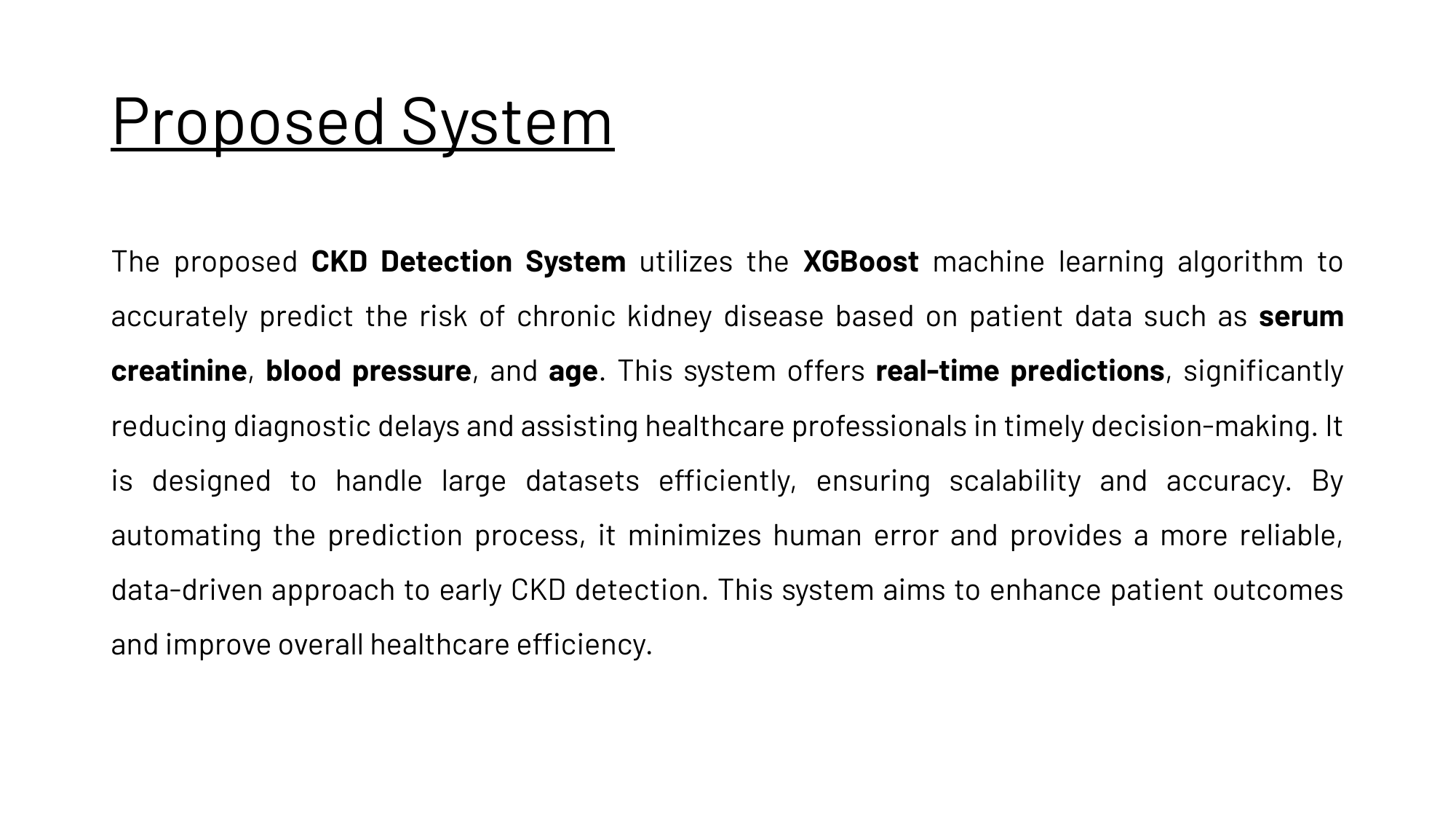

# Proposed System
The proposed CKD Detection System utilizes the XGBoost machine learning algorithm to accurately predict the risk of chronic kidney disease based on patient data such as serum creatinine, blood pressure, and age. This system offers real-time predictions, significantly reducing diagnostic delays and assisting healthcare professionals in timely decision-making. It is designed to handle large datasets efficiently, ensuring scalability and accuracy. By automating the prediction process, it minimizes human error and provides a more reliable, data-driven approach to early CKD detection. This system aims to enhance patient outcomes and improve overall healthcare efficiency.